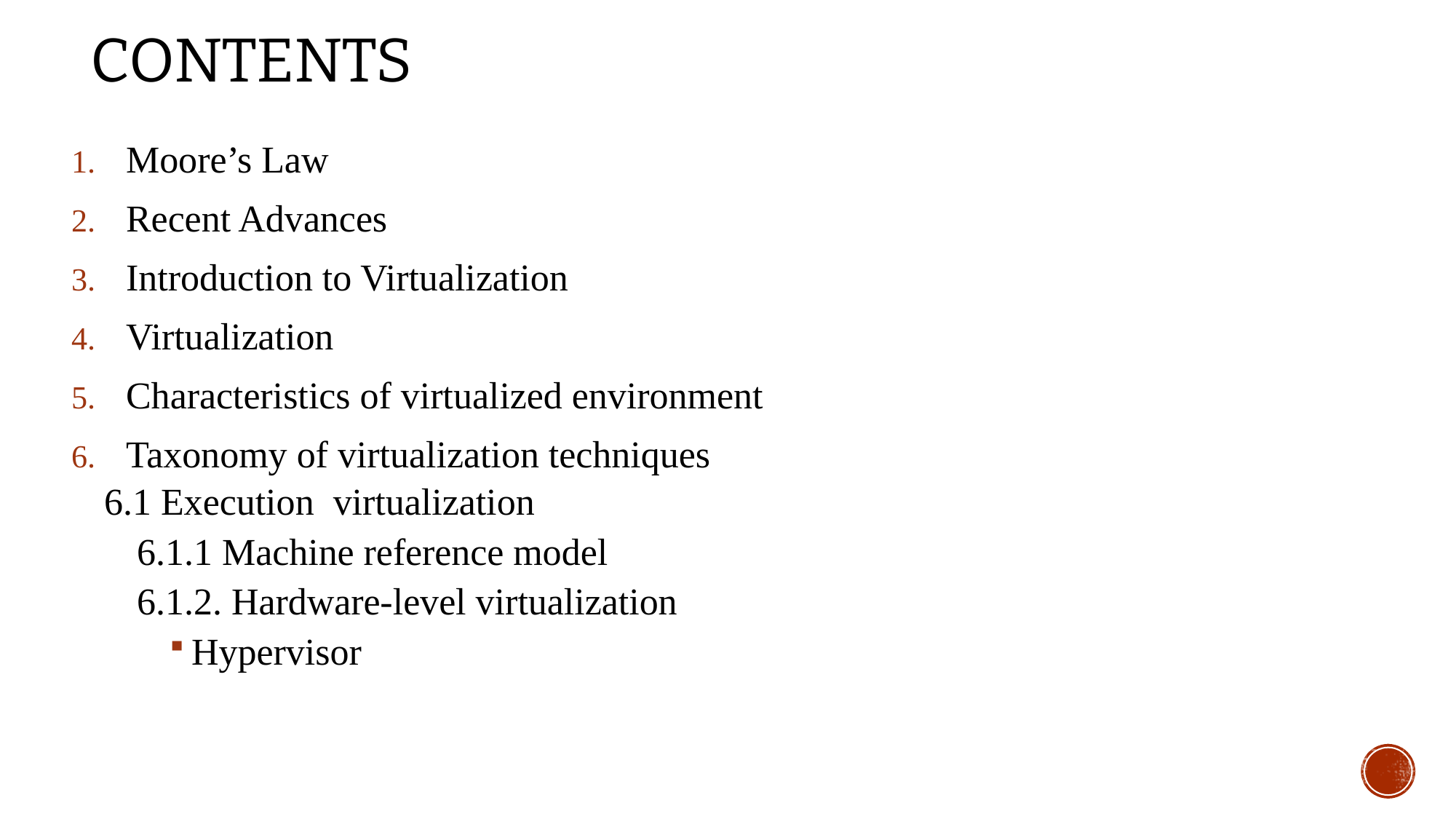

# Contents
Moore’s Law
Recent Advances
Introduction to Virtualization
Virtualization
Characteristics of virtualized environment
Taxonomy of virtualization techniques
6.1 Execution  virtualization
6.1.1 Machine reference model
6.1.2. Hardware-level virtualization
Hypervisor